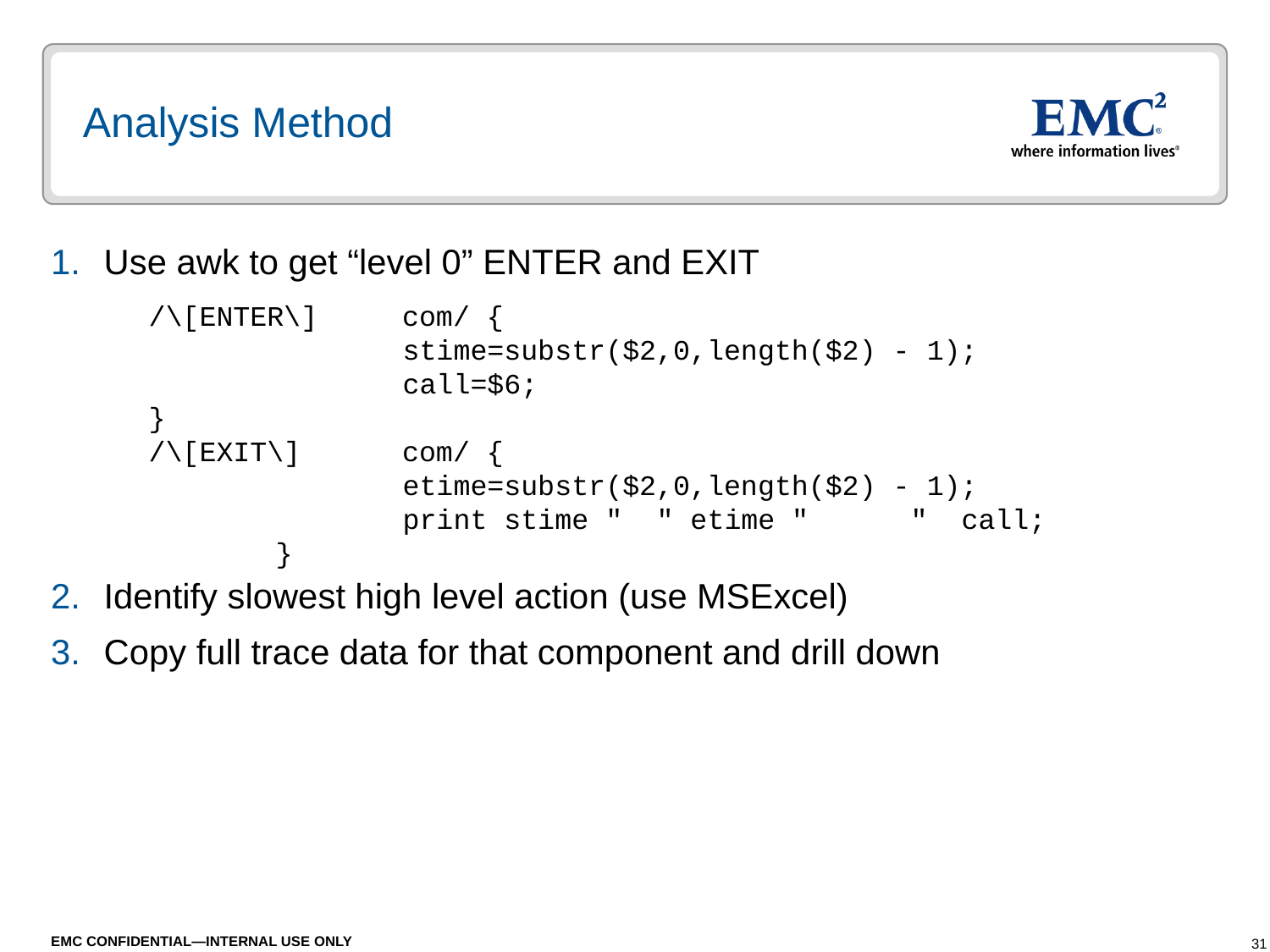

# Analysis Method
Use awk to get “level 0” ENTER and EXIT

Identify slowest high level action (use MSExcel)
Copy full trace data for that component and drill down
/\[ENTER\]     com/ {
		stime=substr($2,0,length($2) - 1);
		call=$6;
}
/\[EXIT\]      com/ {
		etime=substr($2,0,length($2) - 1);
		print stime "	" etime "	"  call;
	}